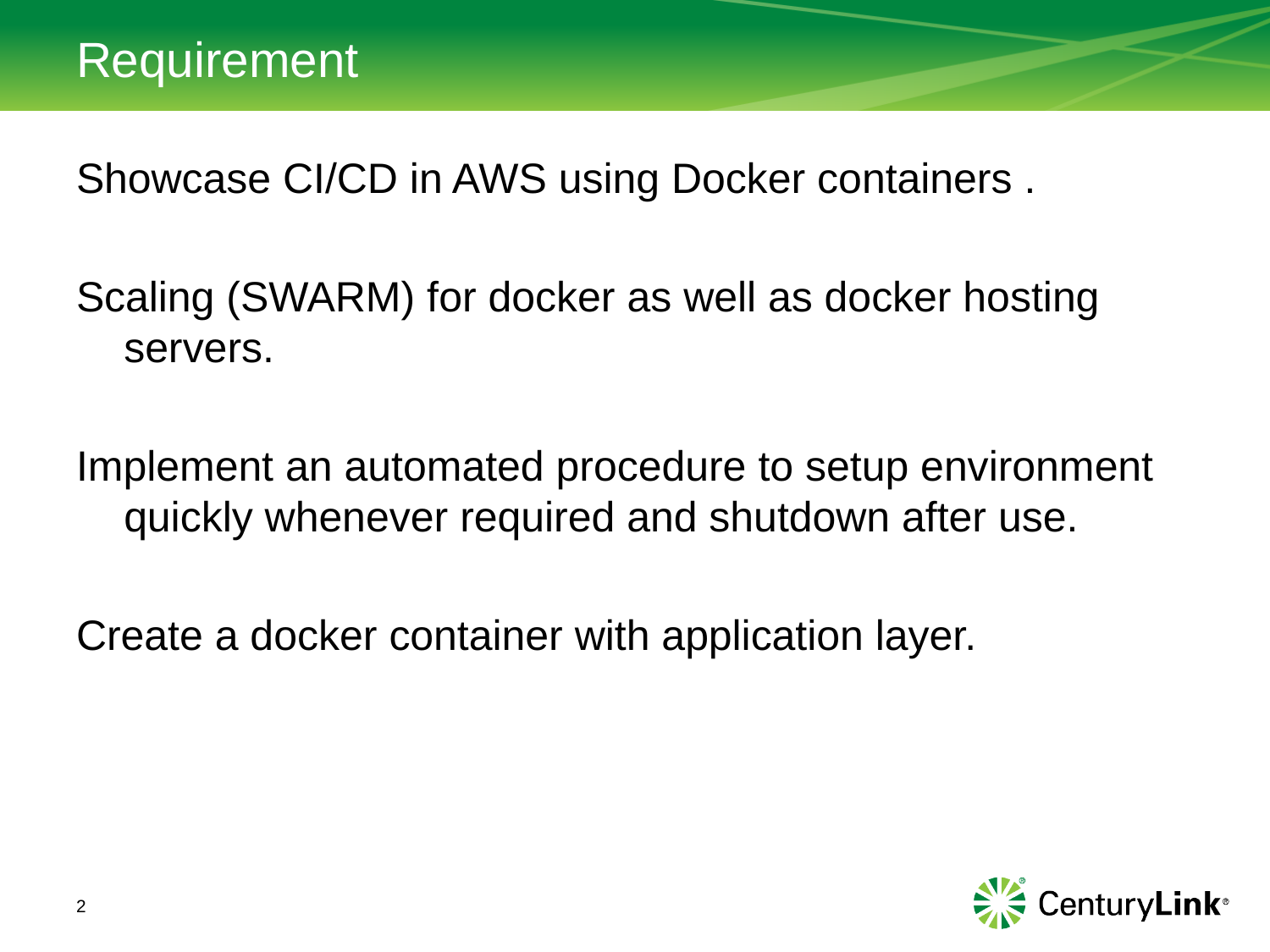

# Requirement
Showcase CI/CD in AWS using Docker containers .

Scaling (SWARM) for docker as well as docker hosting servers.

Implement an automated procedure to setup environment quickly whenever required and shutdown after use.

Create a docker container with application layer.

2